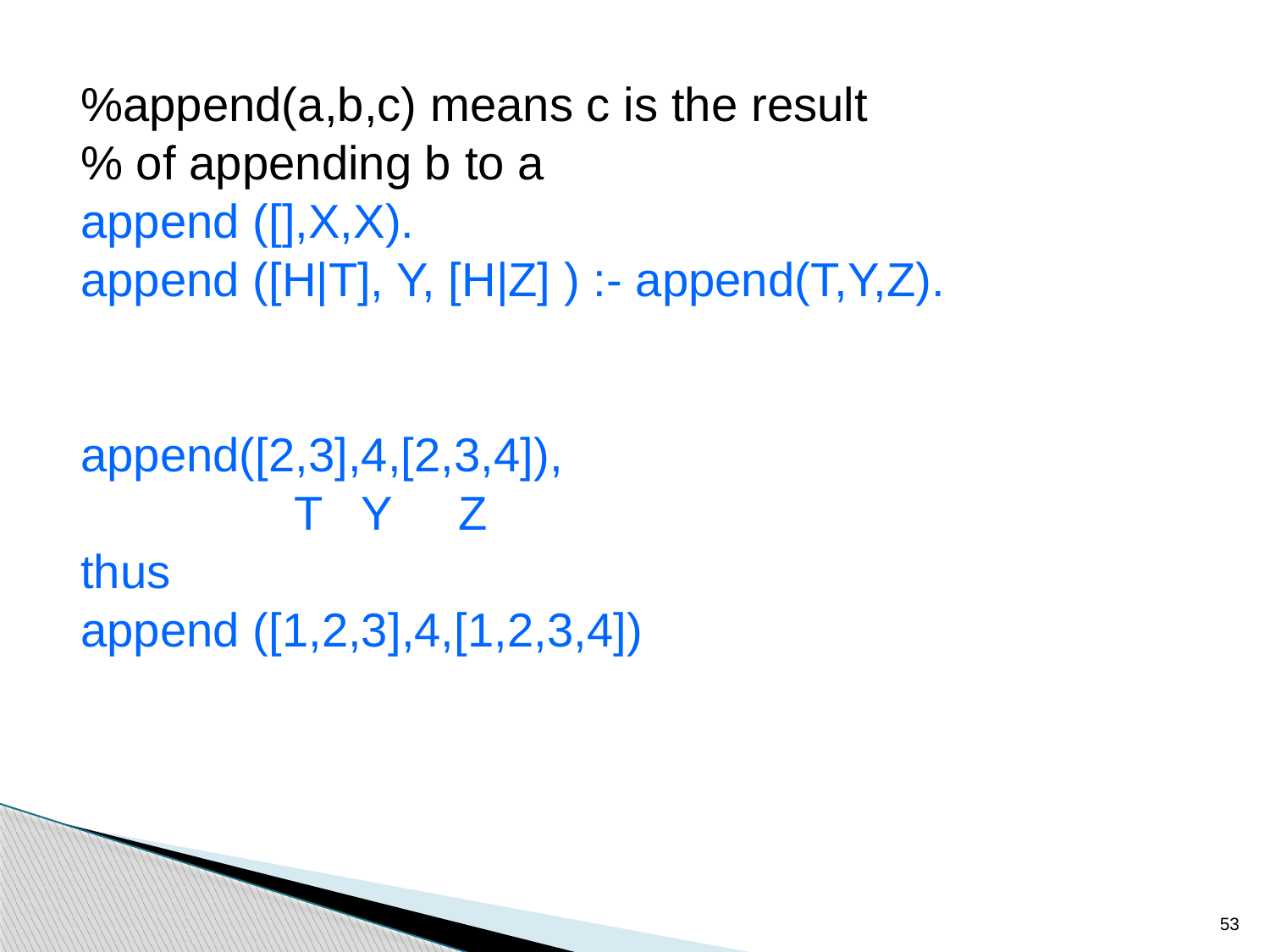

%append(a,b,c) means c is the result
% of appending b to a
append ([],X,X).
append ([H|T], Y, [H|Z] ) :- append(T,Y,Z).

append([2,3],4,[2,3,4]),
                T   Y     Z
thus
append ([1,2,3],4,[1,2,3,4])

53